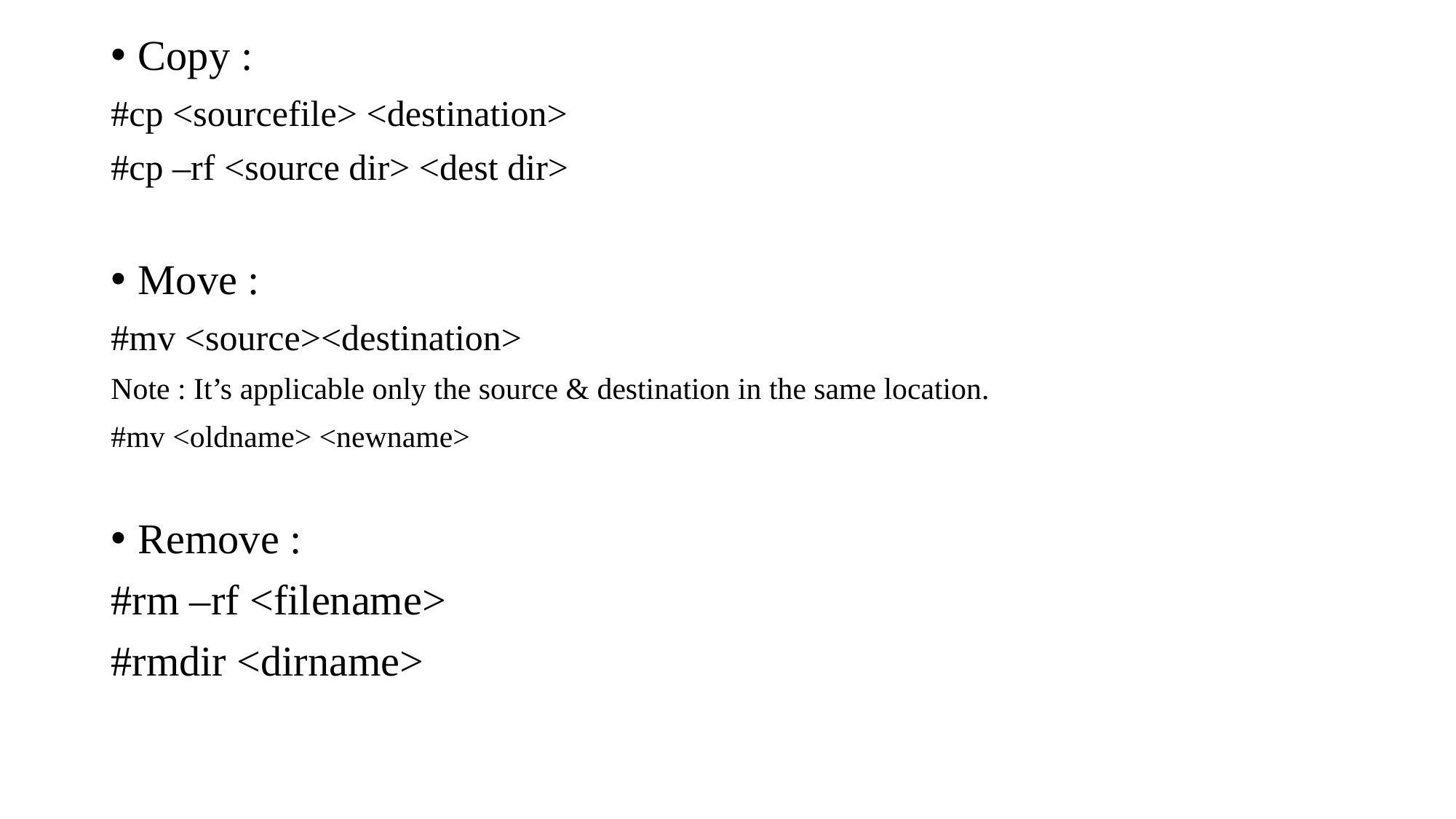

Copy :
#cp <sourcefile> <destination>
#cp –rf <source dir> <dest dir>

Move :
#mv <source><destination>
Note : It’s applicable only the source & destination in the same location.
#mv <oldname> <newname>

Remove :
#rm –rf <filename>
#rmdir <dirname>